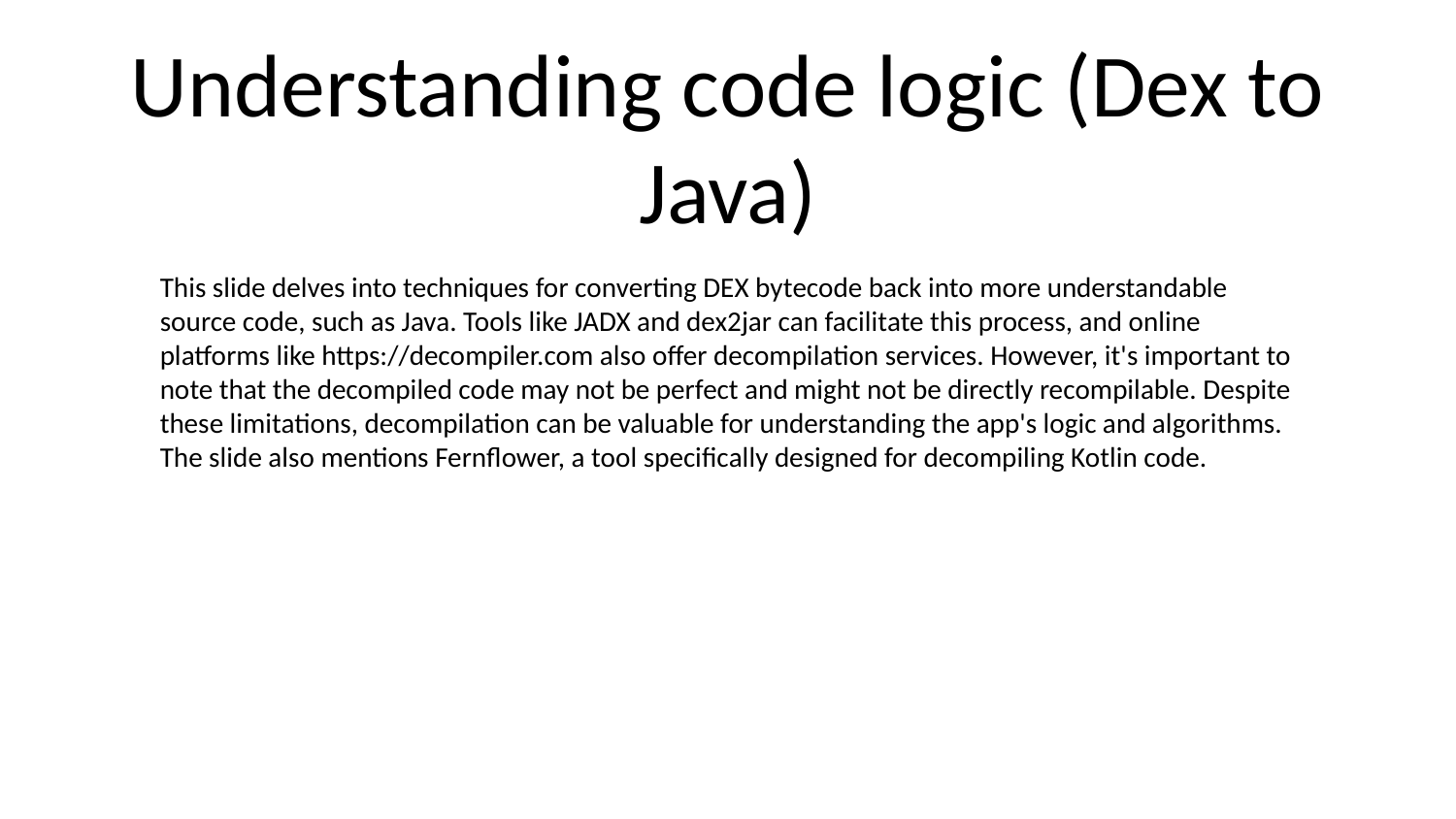

# Understanding code logic (Dex to Java)

This slide delves into techniques for converting DEX bytecode back into more understandable source code, such as Java. Tools like JADX and dex2jar can facilitate this process, and online platforms like https://decompiler.com also offer decompilation services. However, it's important to note that the decompiled code may not be perfect and might not be directly recompilable. Despite these limitations, decompilation can be valuable for understanding the app's logic and algorithms. The slide also mentions Fernflower, a tool specifically designed for decompiling Kotlin code.